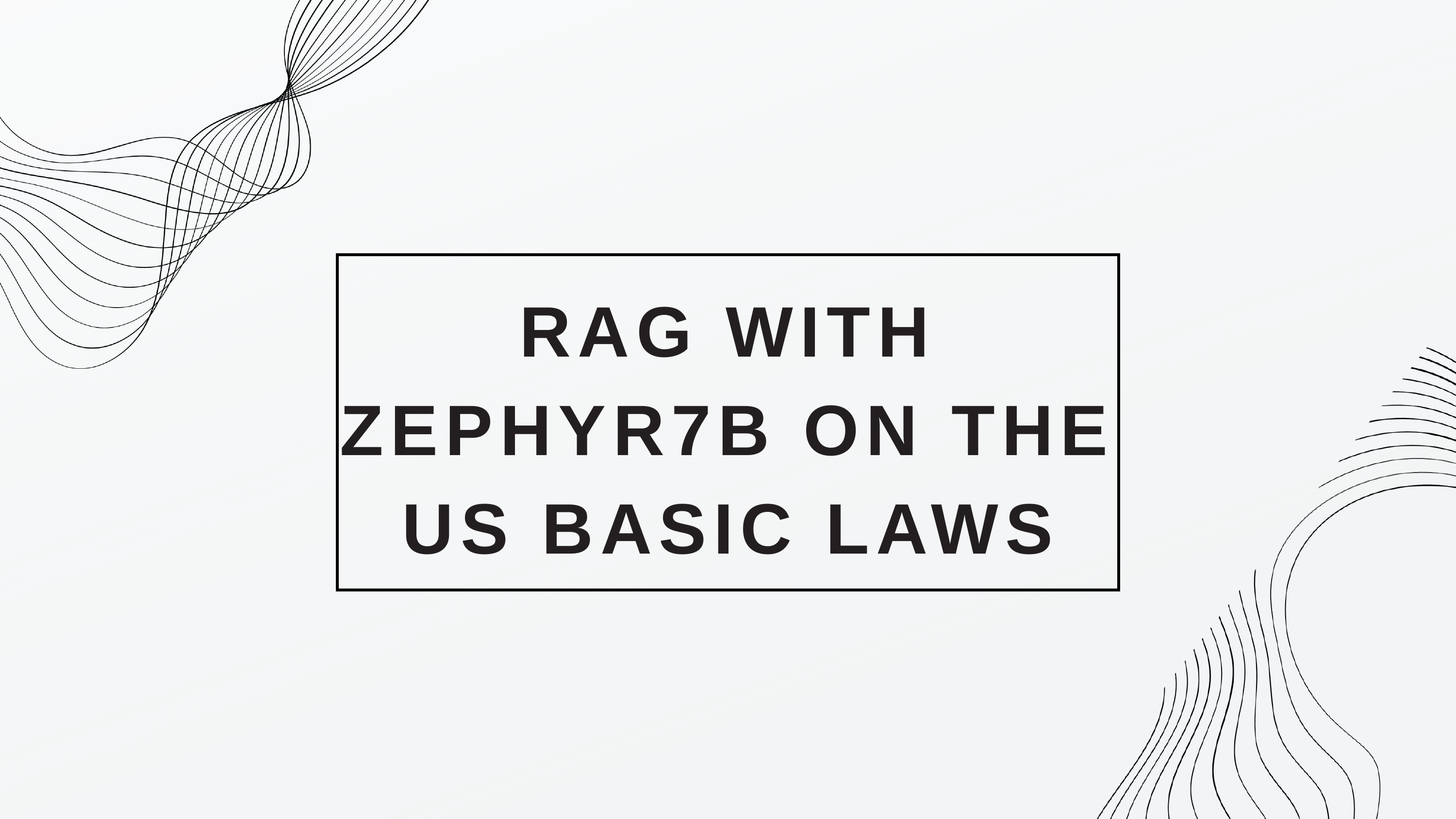

RAG WITH ZEPHYR7B ON THE US BASIC LAWS